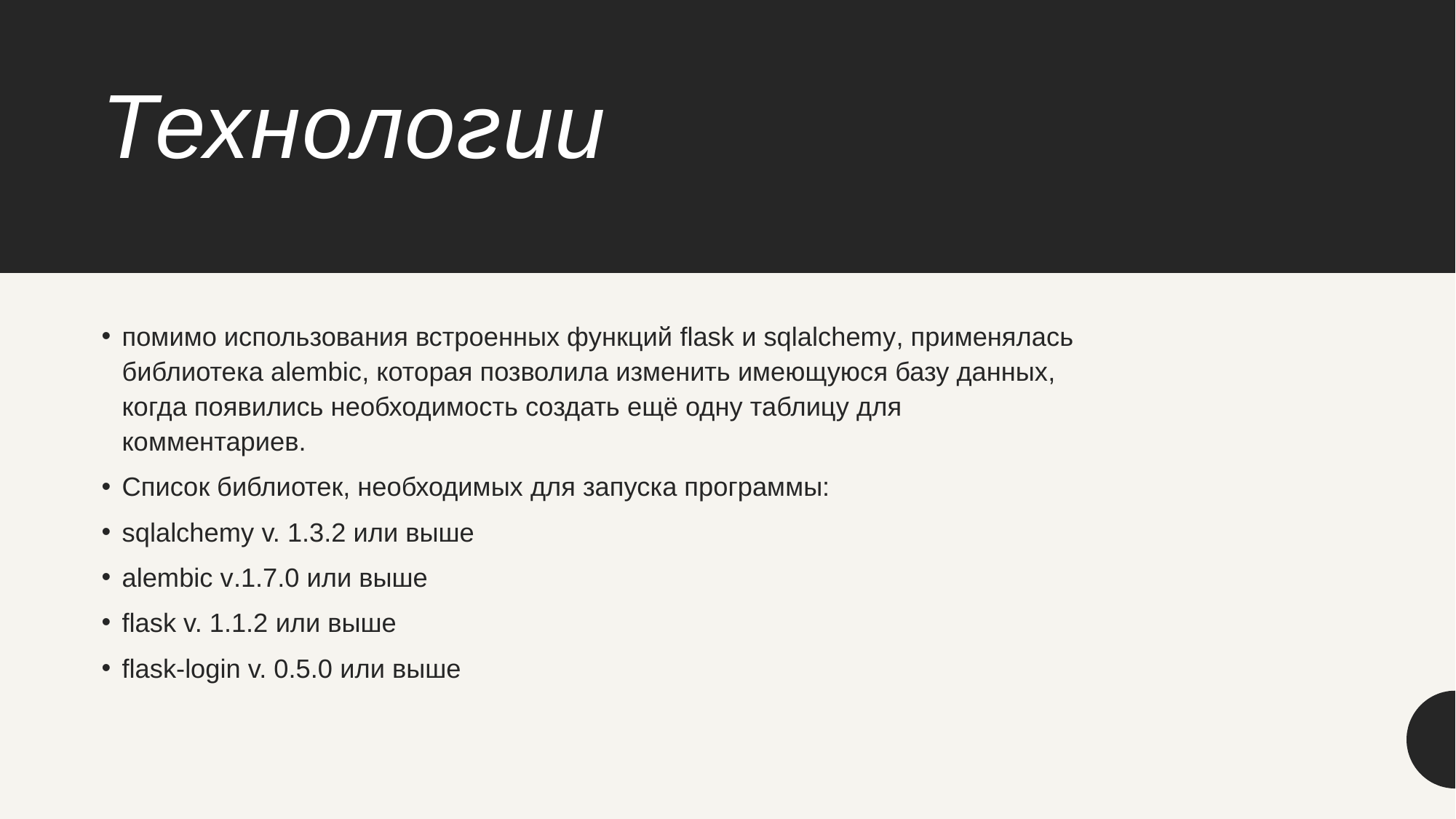

# Технологии
помимо использования встроенных функций flask и sqlalchemy, применялась библиотека alembic, которая позволила изменить имеющуюся базу данных, когда появились необходимость создать ещё одну таблицу для комментариев.
Список библиотек, необходимых для запуска программы:
sqlalchemy v. 1.3.2 или выше
alembic v.1.7.0 или выше
flask v. 1.1.2 или выше
flask-login v. 0.5.0 или выше